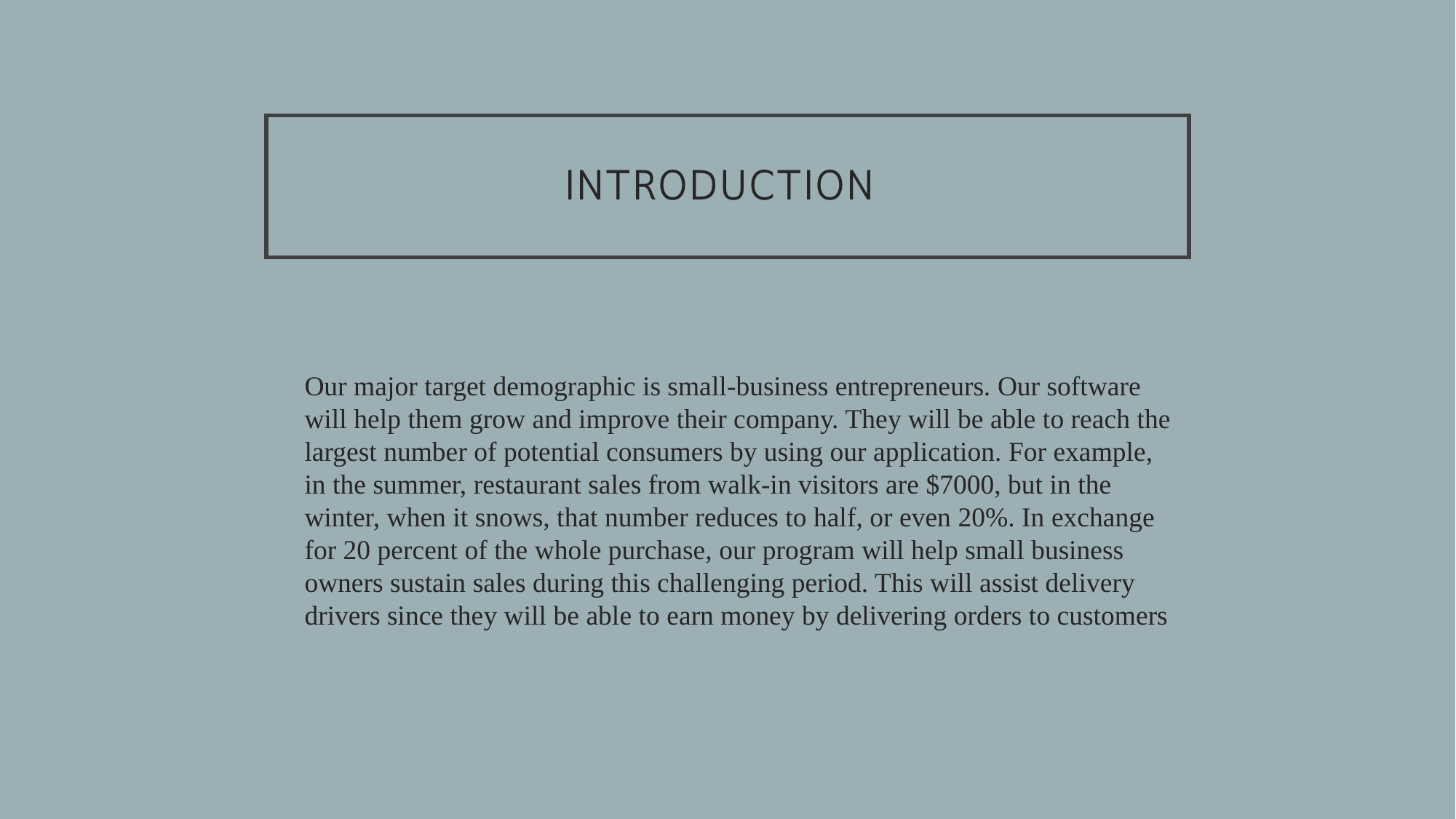

# Introduction

Our major target demographic is small-business entrepreneurs. Our software will help them grow and improve their company. They will be able to reach the largest number of potential consumers by using our application. For example, in the summer, restaurant sales from walk-in visitors are $7000, but in the winter, when it snows, that number reduces to half, or even 20%. In exchange for 20 percent of the whole purchase, our program will help small business owners sustain sales during this challenging period. This will assist delivery drivers since they will be able to earn money by delivering orders to customers